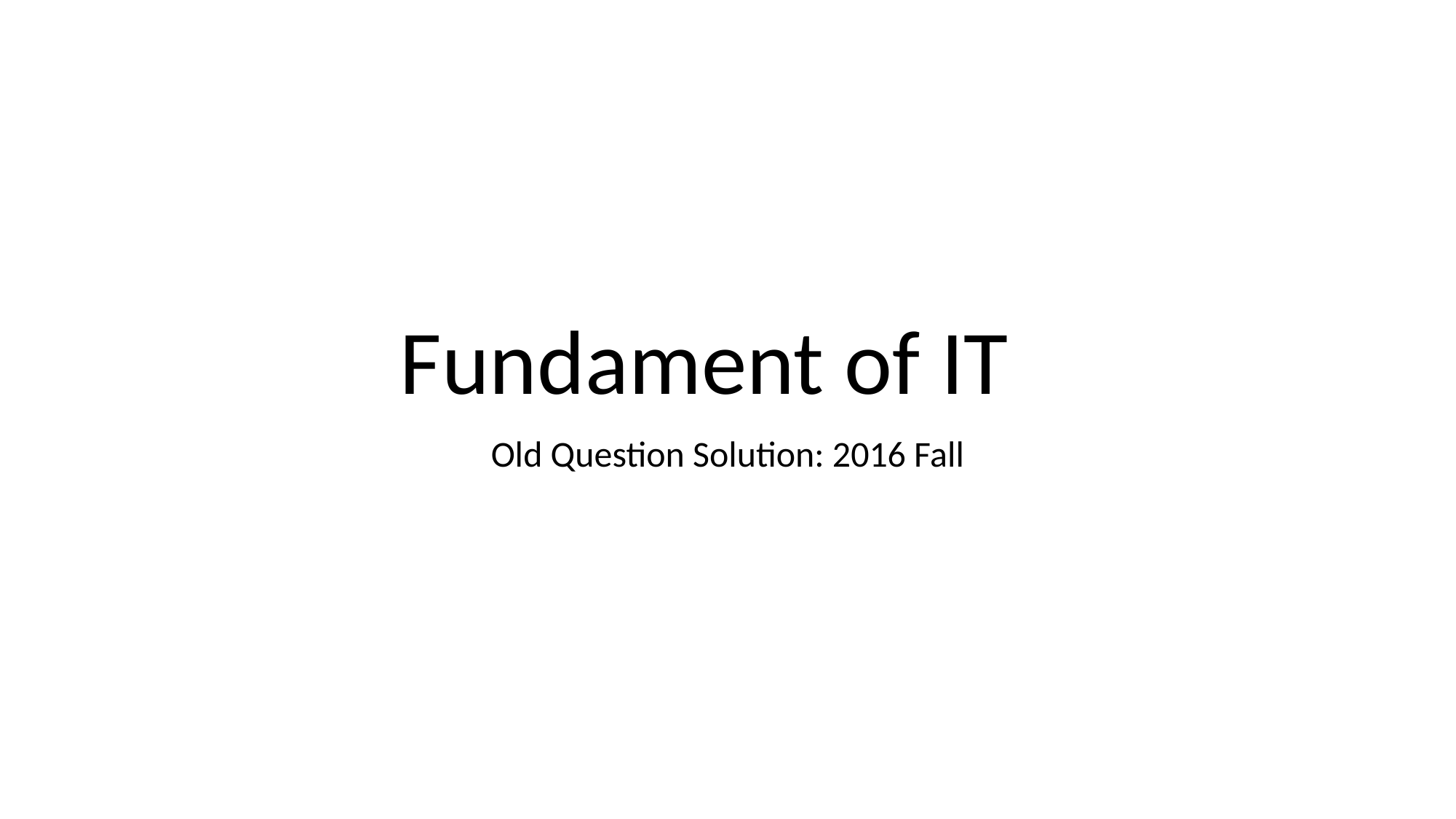

# Fundament of IT
Old Question Solution: 2016 Fall